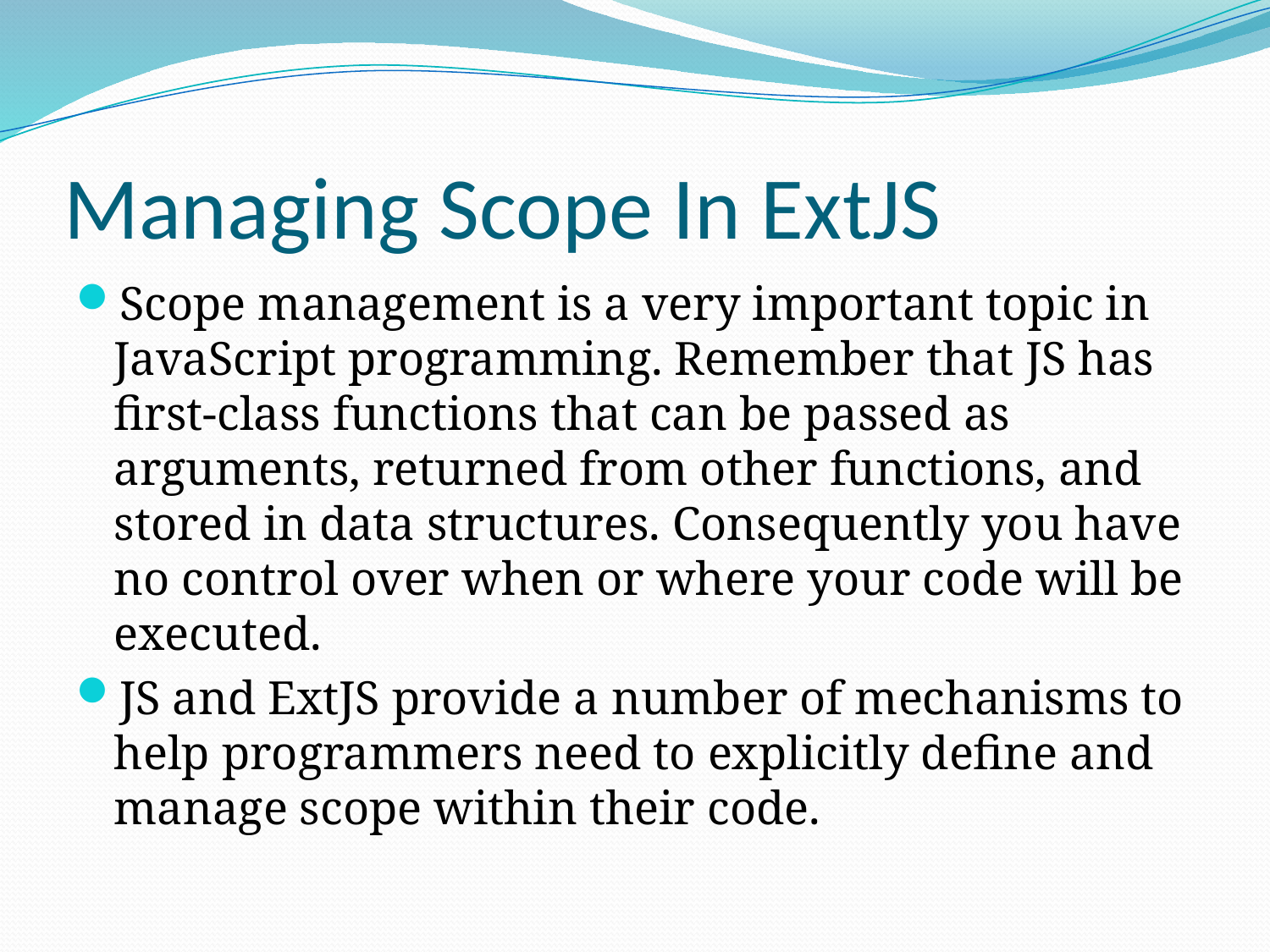

# Managing Scope In ExtJS
Scope management is a very important topic in JavaScript programming. Remember that JS has first-class functions that can be passed as arguments, returned from other functions, and stored in data structures. Consequently you have no control over when or where your code will be executed.
JS and ExtJS provide a number of mechanisms to help programmers need to explicitly define and manage scope within their code.